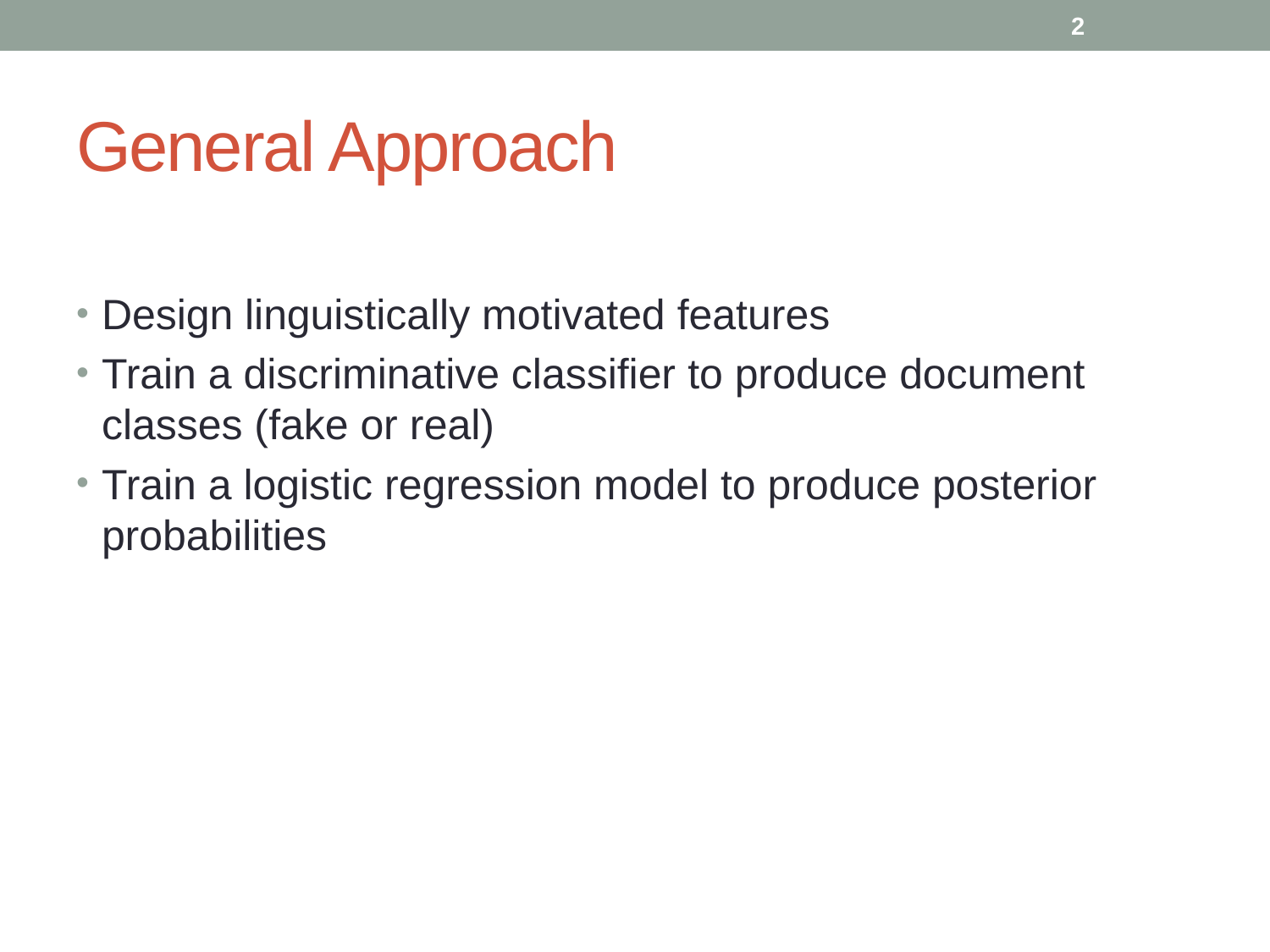

2
# General Approach

Design linguistically motivated features
Train a discriminative classifier to produce document classes (fake or real)
Train a logistic regression model to produce posterior probabilities